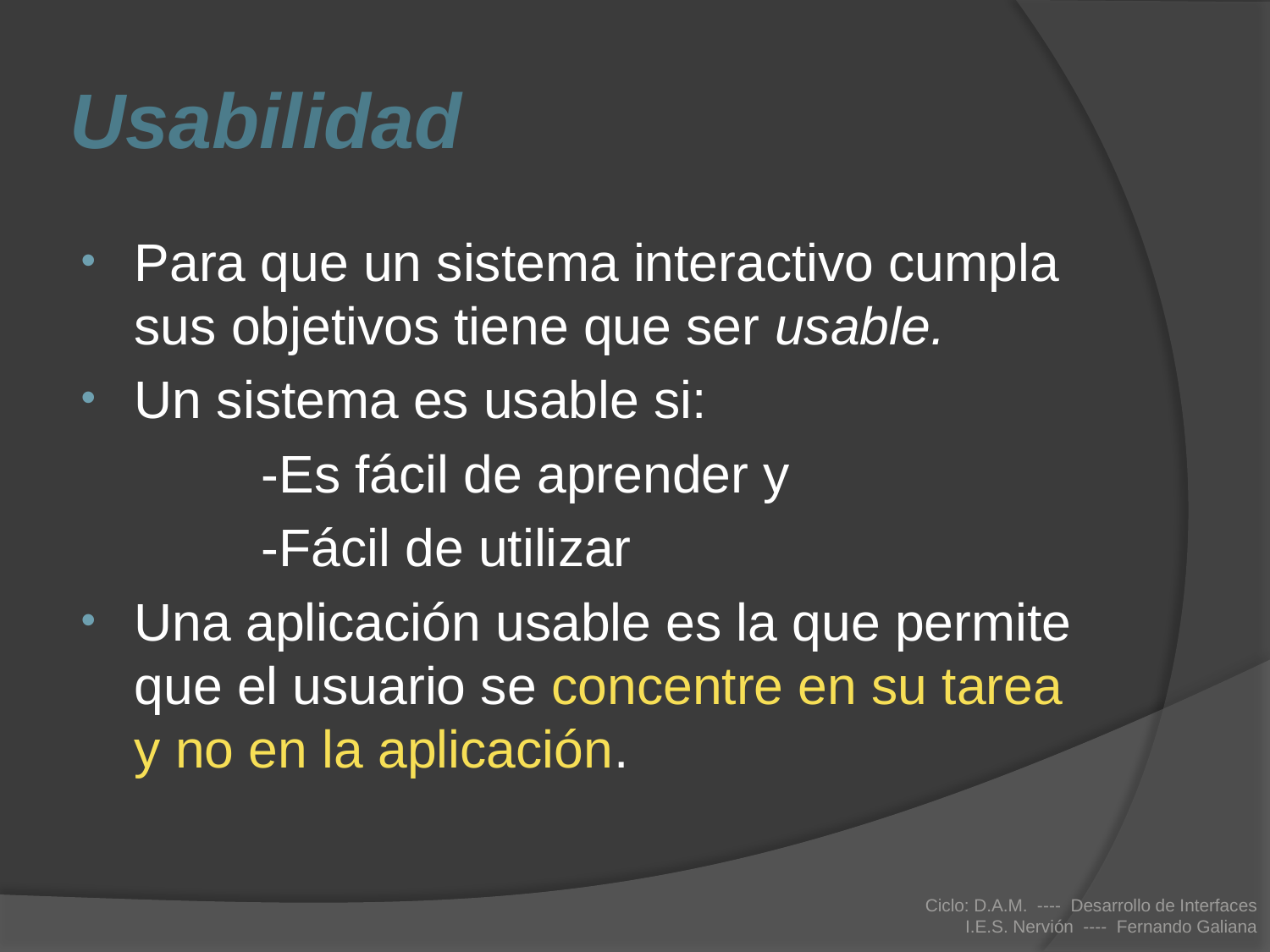

# Usabilidad
Para que un sistema interactivo cumpla sus objetivos tiene que ser usable.
Un sistema es usable si:
 		-Es fácil de aprender y
		-Fácil de utilizar
Una aplicación usable es la que permite que el usuario se concentre en su tarea y no en la aplicación.
Ciclo: D.A.M.  ----  Desarrollo de Interfaces
I.E.S. Nervión  ----  Fernando Galiana